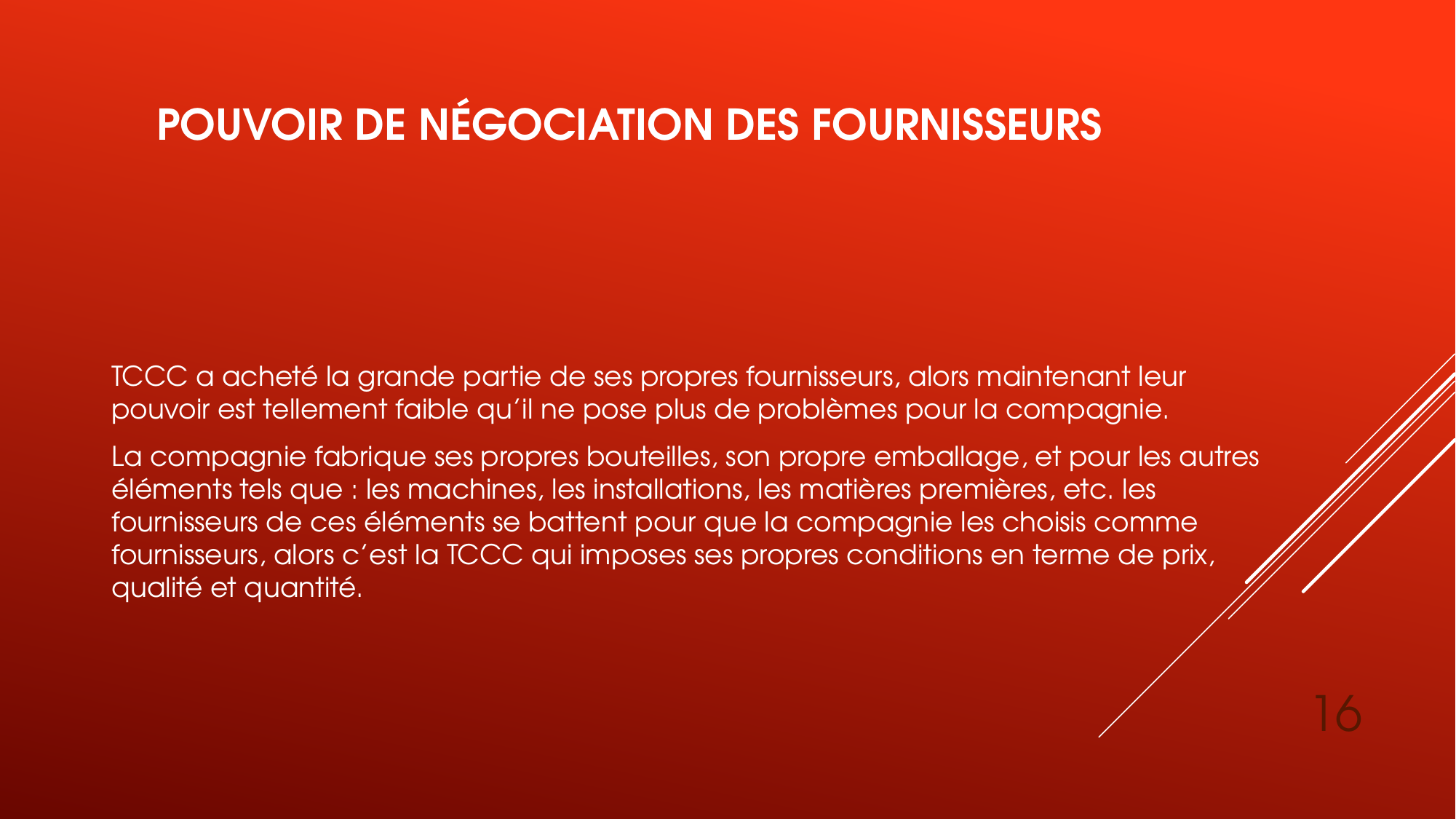

# Pouvoir de négociation des fournisseurs
TCCC a acheté la grande partie de ses propres fournisseurs, alors maintenant leur pouvoir est tellement faible qu’il ne pose plus de problèmes pour la compagnie.
La compagnie fabrique ses propres bouteilles, son propre emballage, et pour les autres éléments tels que : les machines, les installations, les matières premières, etc. les fournisseurs de ces éléments se battent pour que la compagnie les choisis comme fournisseurs, alors c’est la TCCC qui imposes ses propres conditions en terme de prix, qualité et quantité.
16